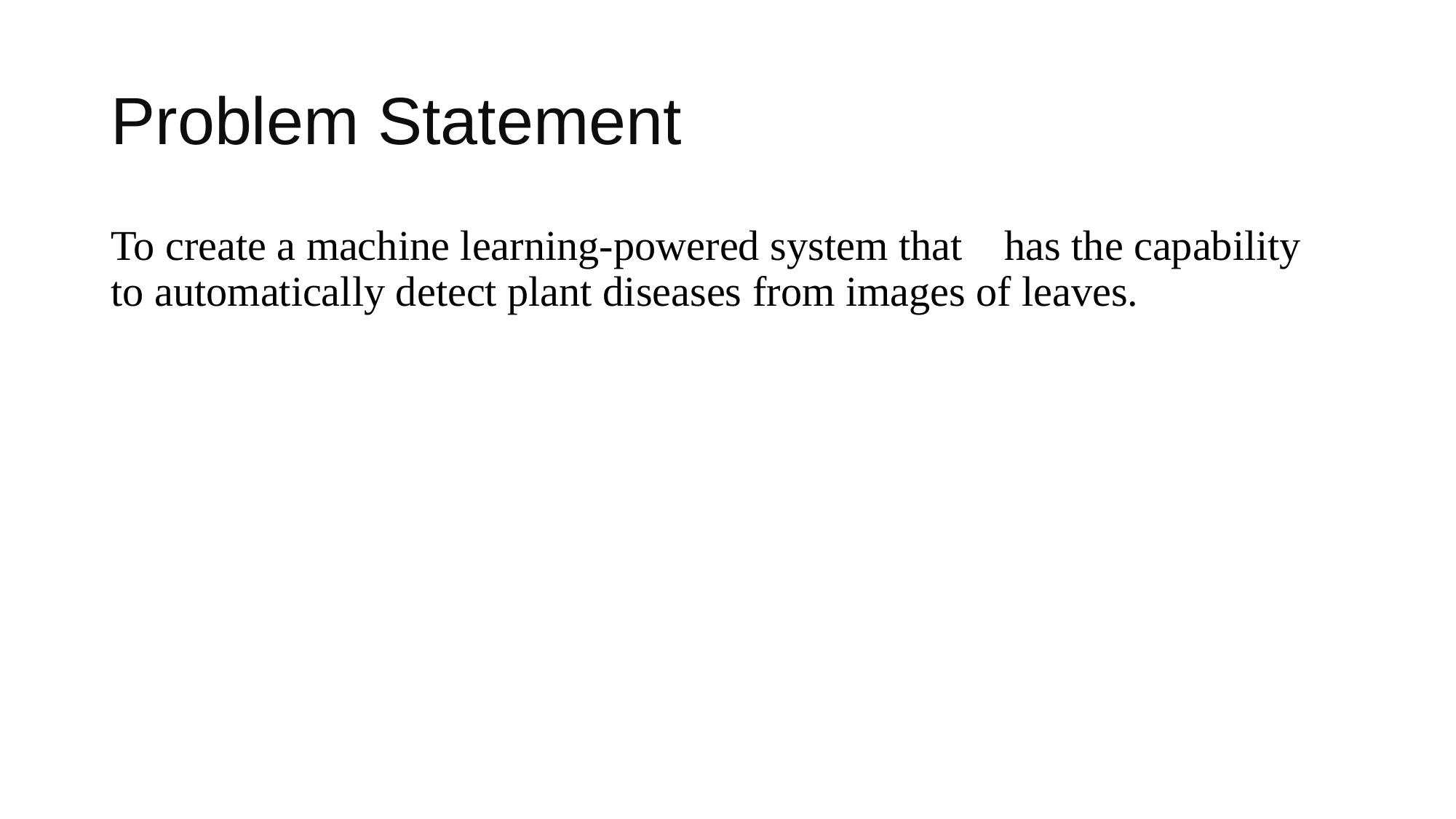

# Problem Statement
To create a machine learning-powered system that    has the capability to automatically detect plant diseases from images of leaves.